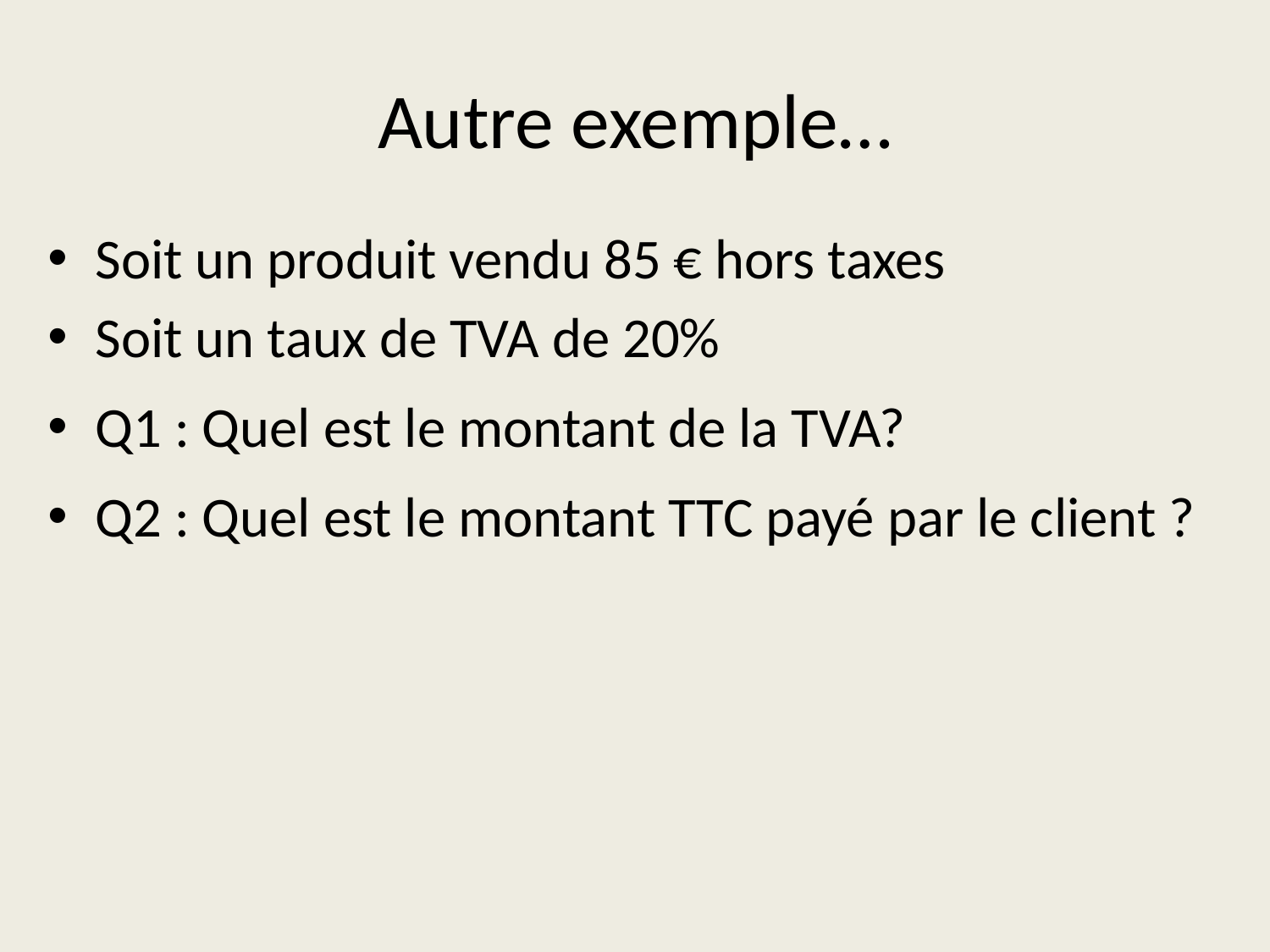

# Autre exemple…
Soit un produit vendu 85 € hors taxes
Soit un taux de TVA de 20%
Q1 : Quel est le montant de la TVA?
Q2 : Quel est le montant TTC payé par le client ?